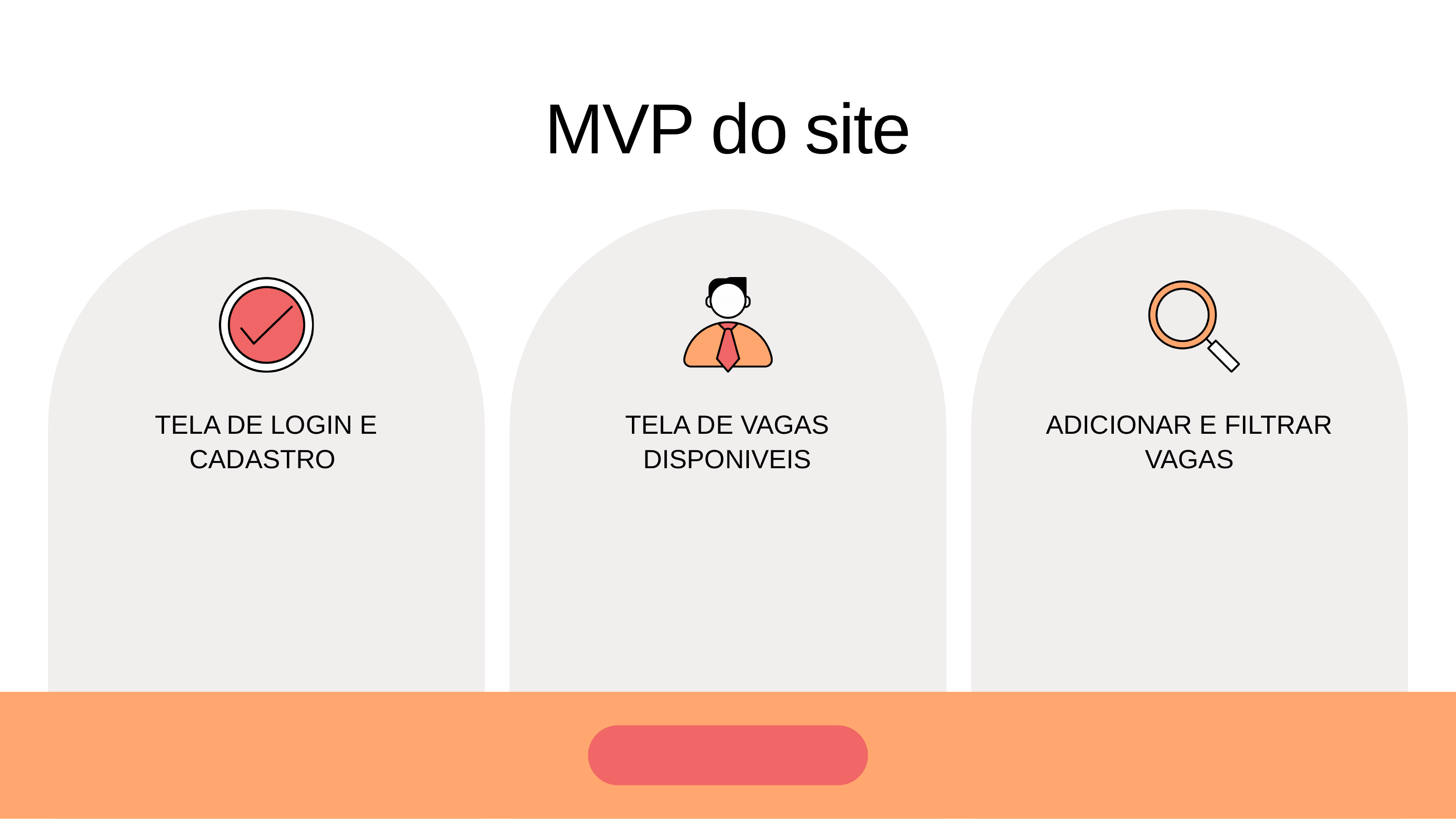

MVP do site

TELA DE LOGIN E CADASTRO
TELA DE VAGAS DISPONIVEIS
ADICIONAR E FILTRAR VAGAS